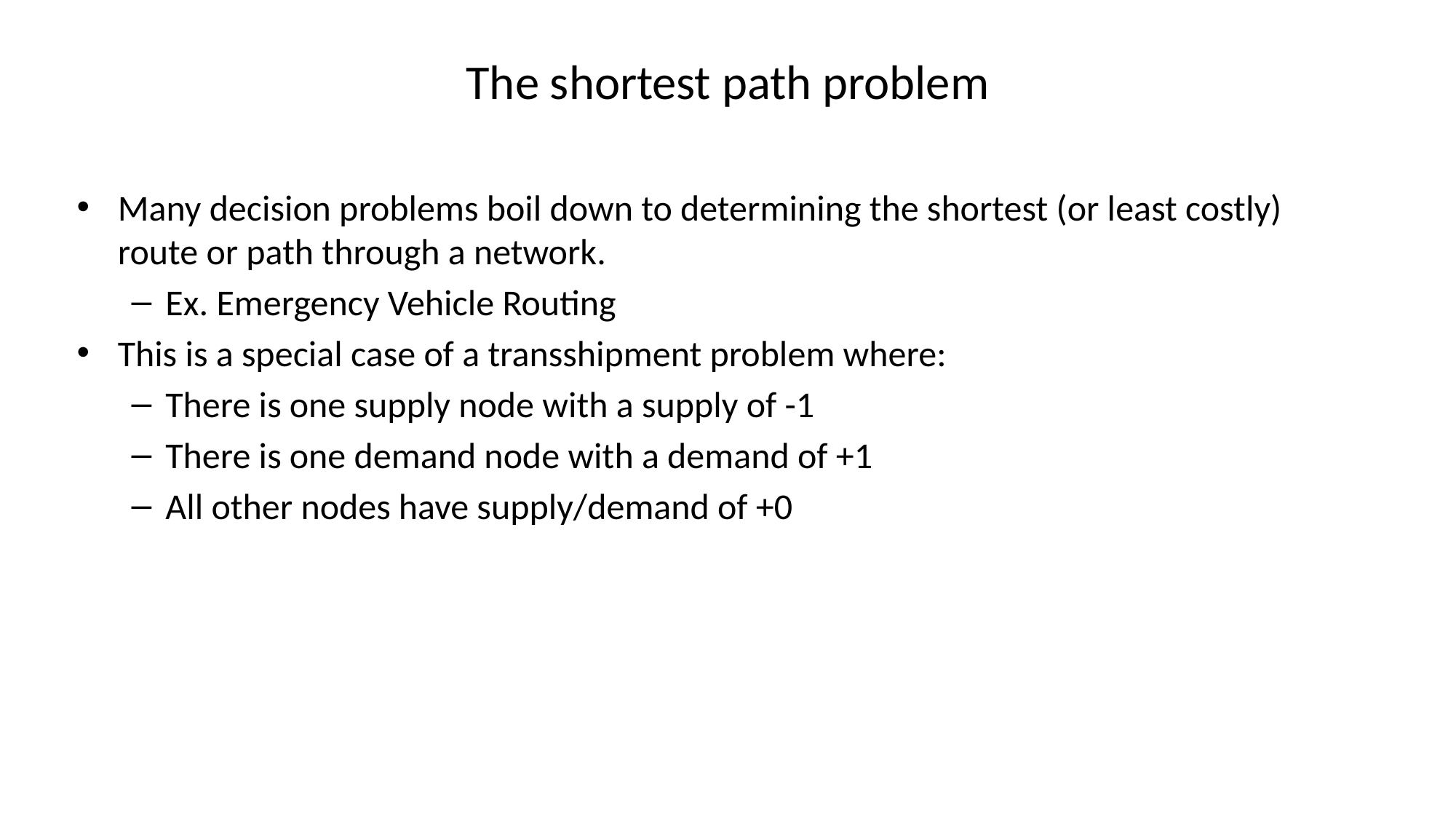

# The shortest path problem
Many decision problems boil down to determining the shortest (or least costly) route or path through a network.
Ex. Emergency Vehicle Routing
This is a special case of a transshipment problem where:
There is one supply node with a supply of -1
There is one demand node with a demand of +1
All other nodes have supply/demand of +0
12